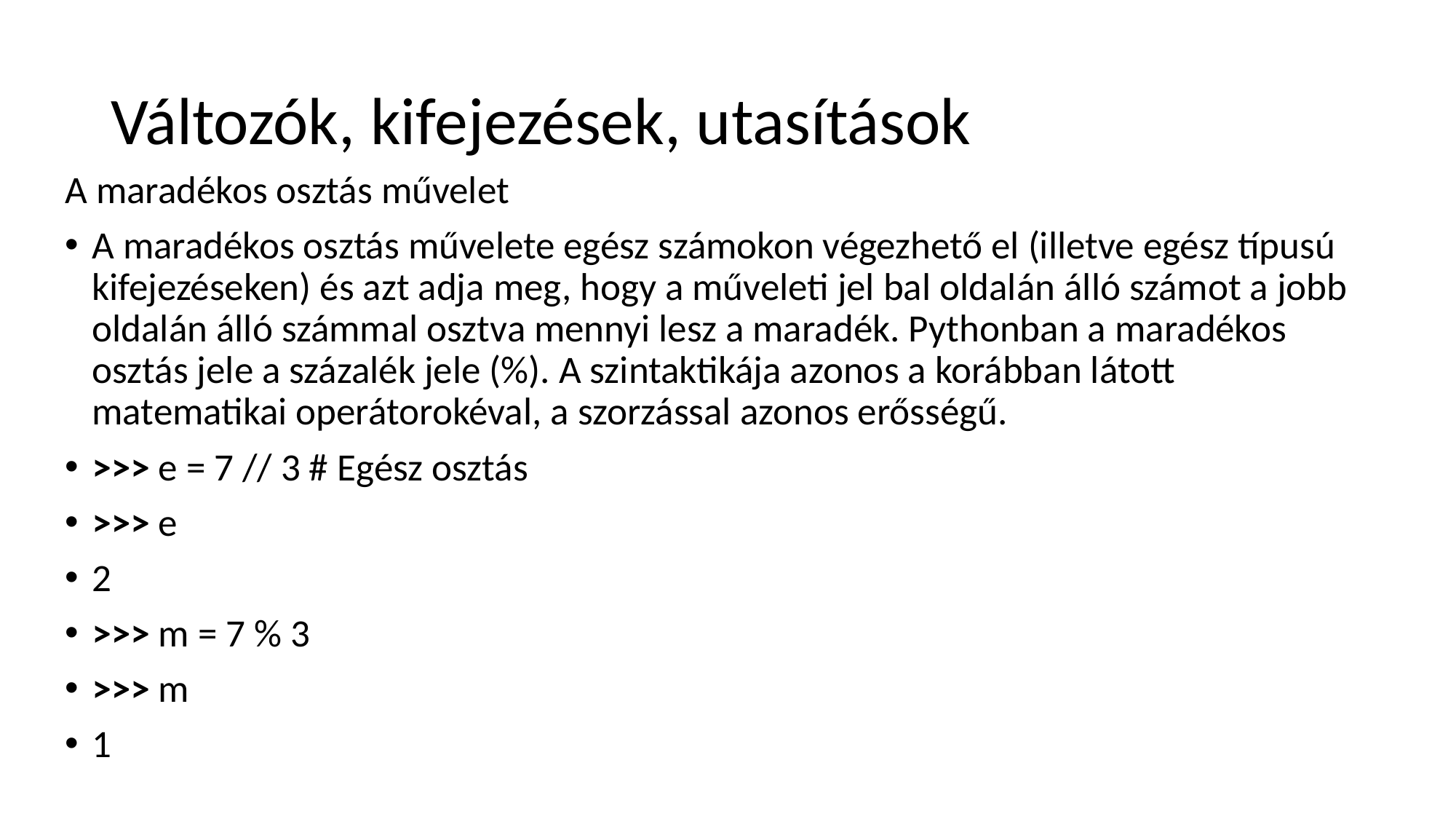

# Változók, kifejezések, utasítások
A maradékos osztás művelet
A maradékos osztás művelete egész számokon végezhető el (illetve egész típusú kifejezéseken) és azt adja meg, hogy a műveleti jel bal oldalán álló számot a jobb oldalán álló számmal osztva mennyi lesz a maradék. Pythonban a maradékos osztás jele a százalék jele (%). A szintaktikája azonos a korábban látott matematikai operátorokéval, a szorzással azonos erősségű.
>>> e = 7 // 3 # Egész osztás
>>> e
2
>>> m = 7 % 3
>>> m
1